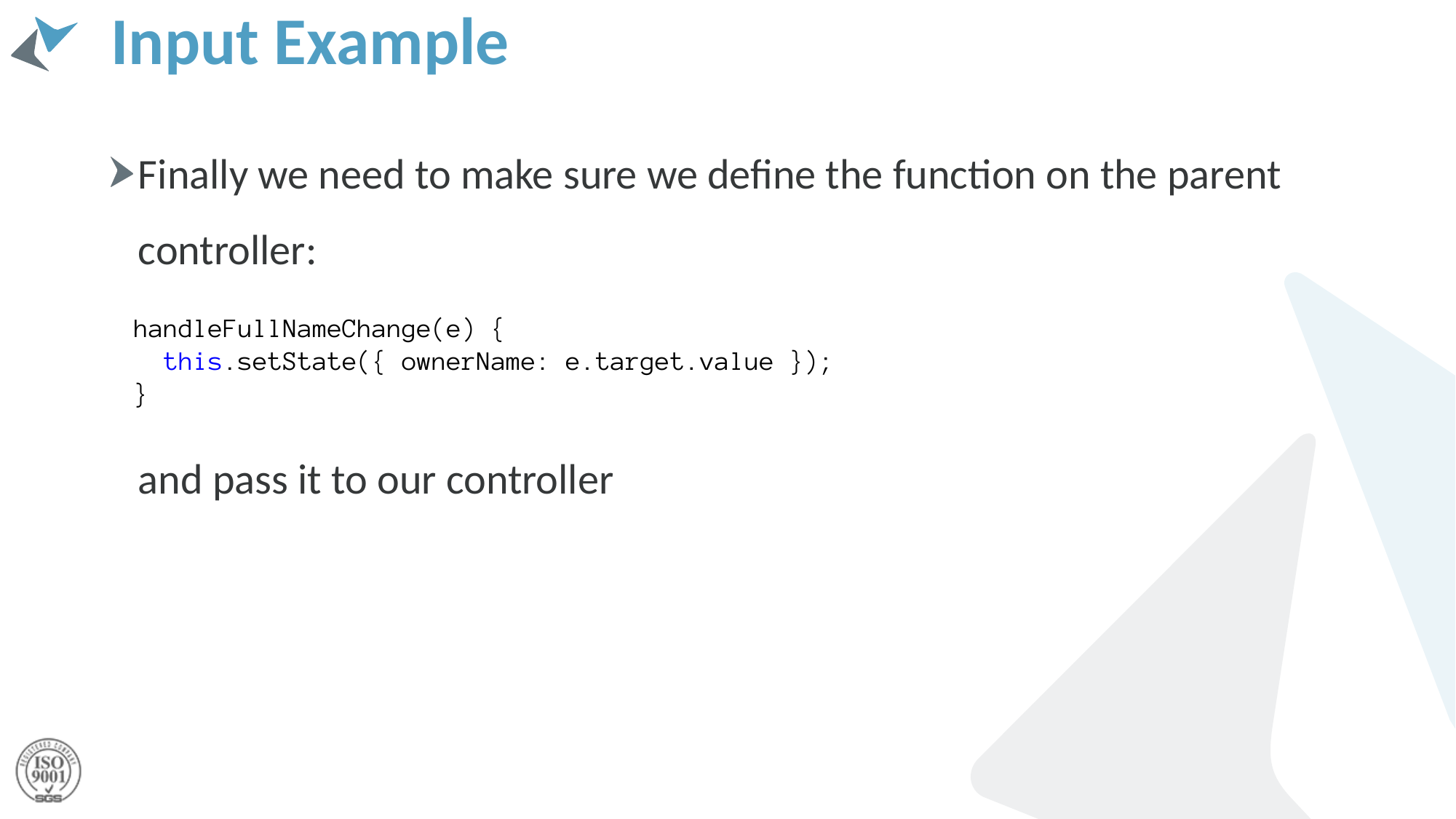

# Input Example
Finally we need to make sure we define the function on the parent controller:
and pass it to our controller

handleFullNameChange(e) {
  this.setState({ ownerName: e.target.value });
}